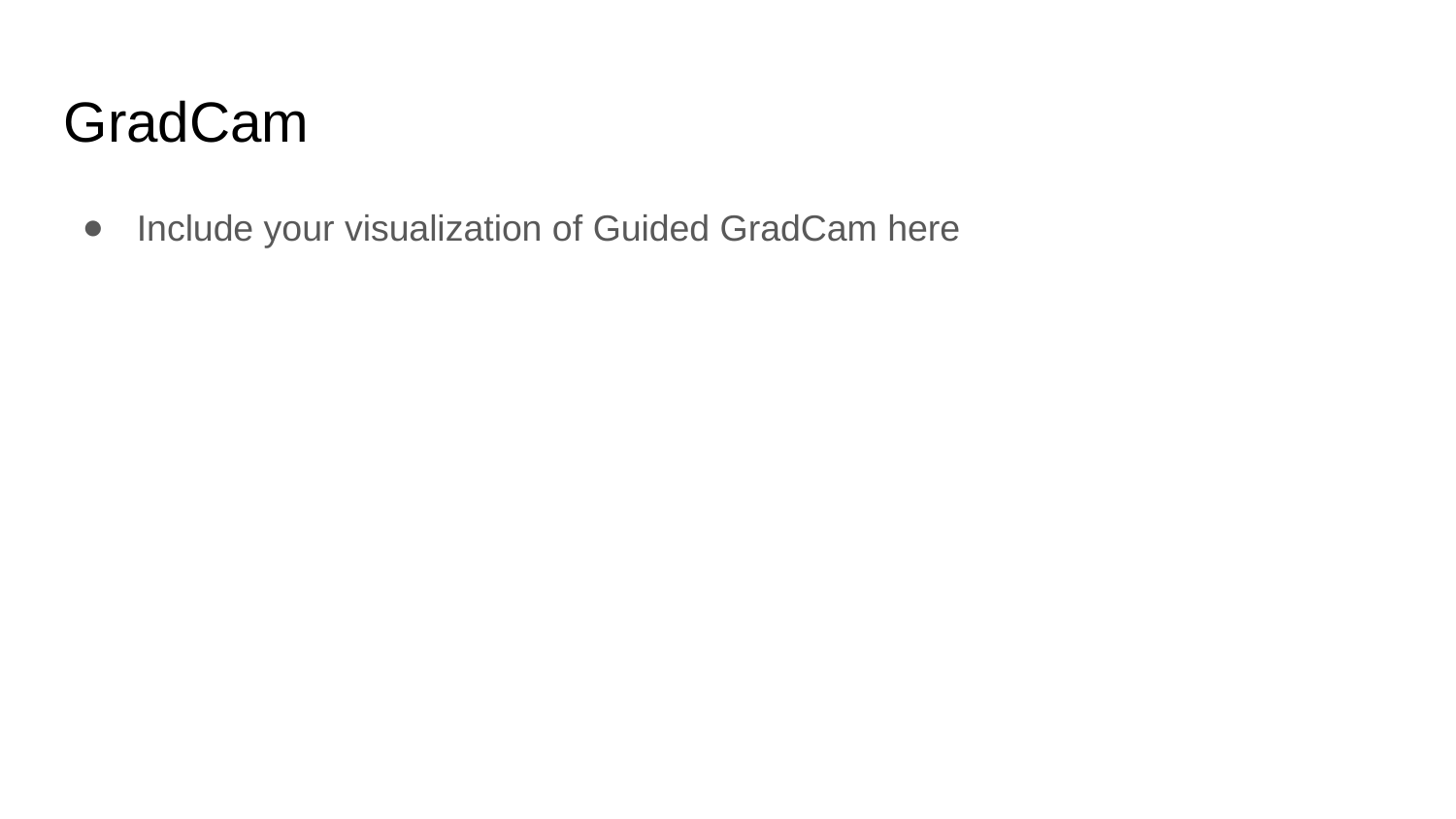

GradCam
Include your visualization of Guided GradCam here